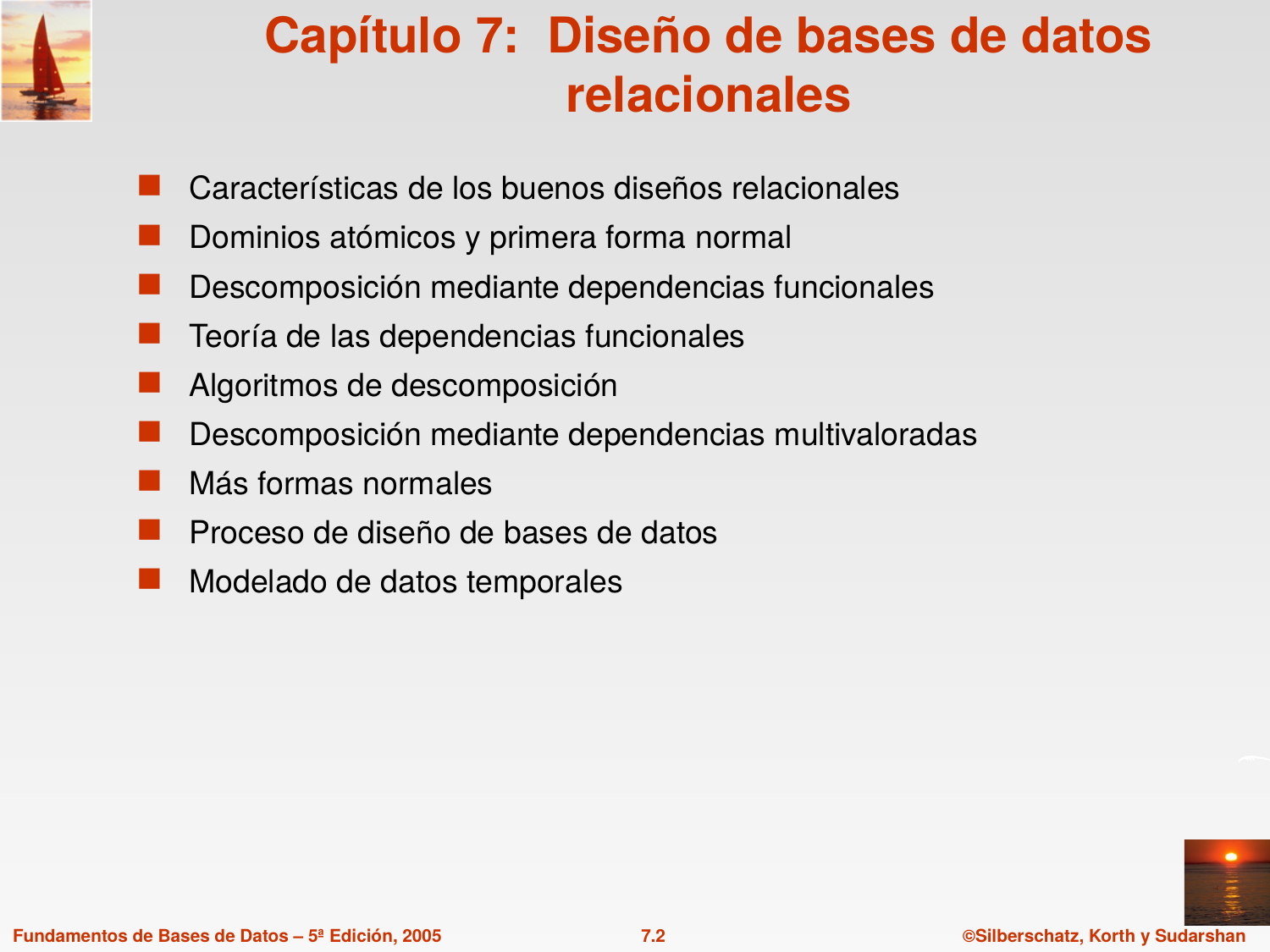

# Capítulo 7:  Diseño de bases de datos relacionales
Características de los buenos diseños relacionales
Dominios atómicos y primera forma normal
Descomposición mediante dependencias funcionales
Teoría de las dependencias funcionales
Algoritmos de descomposición
Descomposición mediante dependencias multivaloradas
Más formas normales
Proceso de diseño de bases de datos
Modelado de datos temporales